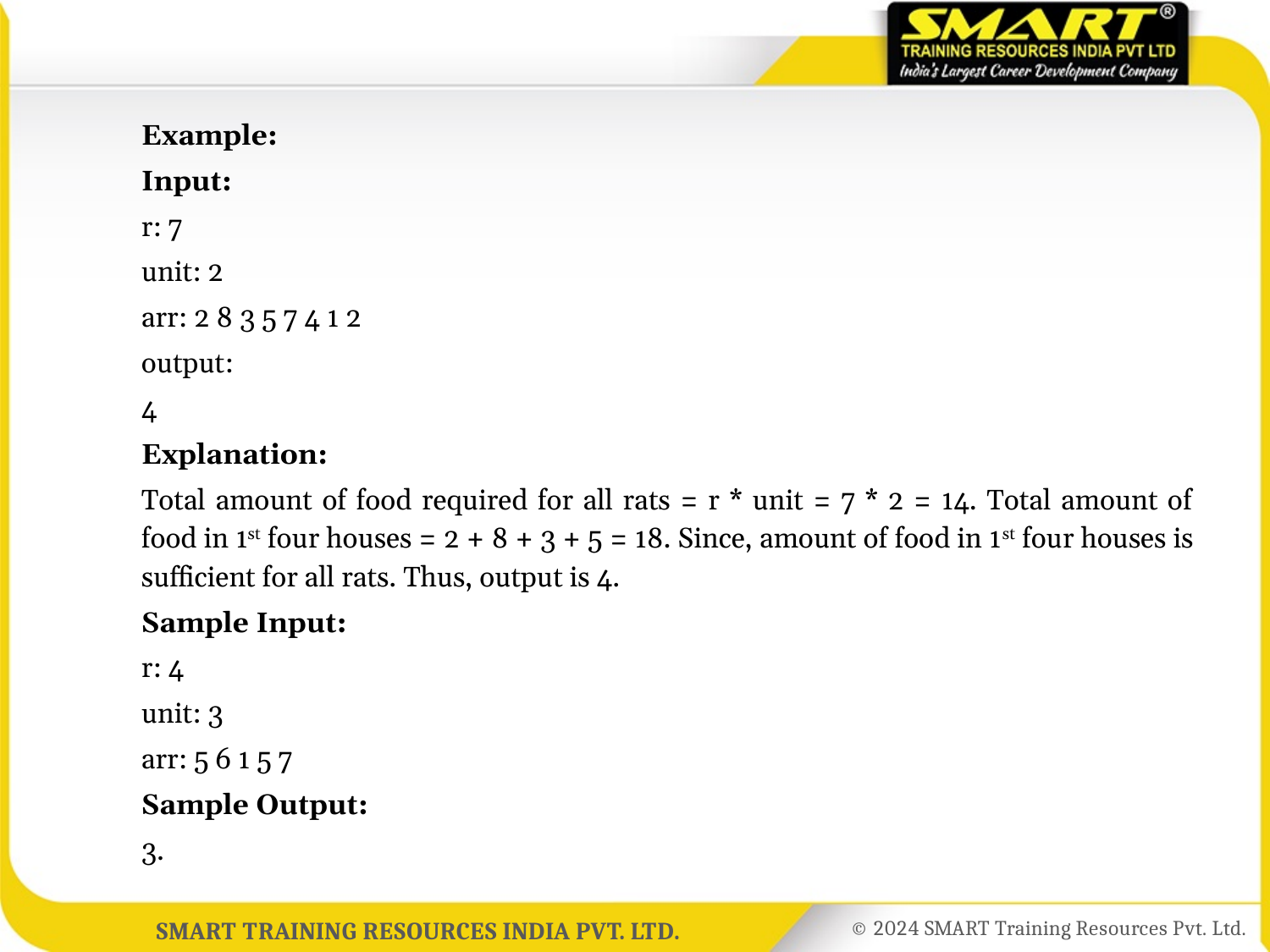

Example:
	Input:
	r: 7
	unit: 2
	arr: 2 8 3 5 7 4 1 2
	output:
	4
	Explanation:
	Total amount of food required for all rats = r * unit = 7 * 2 = 14. Total amount of food in 1st four houses = 2 + 8 + 3 + 5 = 18. Since, amount of food in 1st four houses is sufficient for all rats. Thus, output is 4.
	Sample Input:
	r: 4
	unit: 3
	arr: 5 6 1 5 7
	Sample Output:
	3.